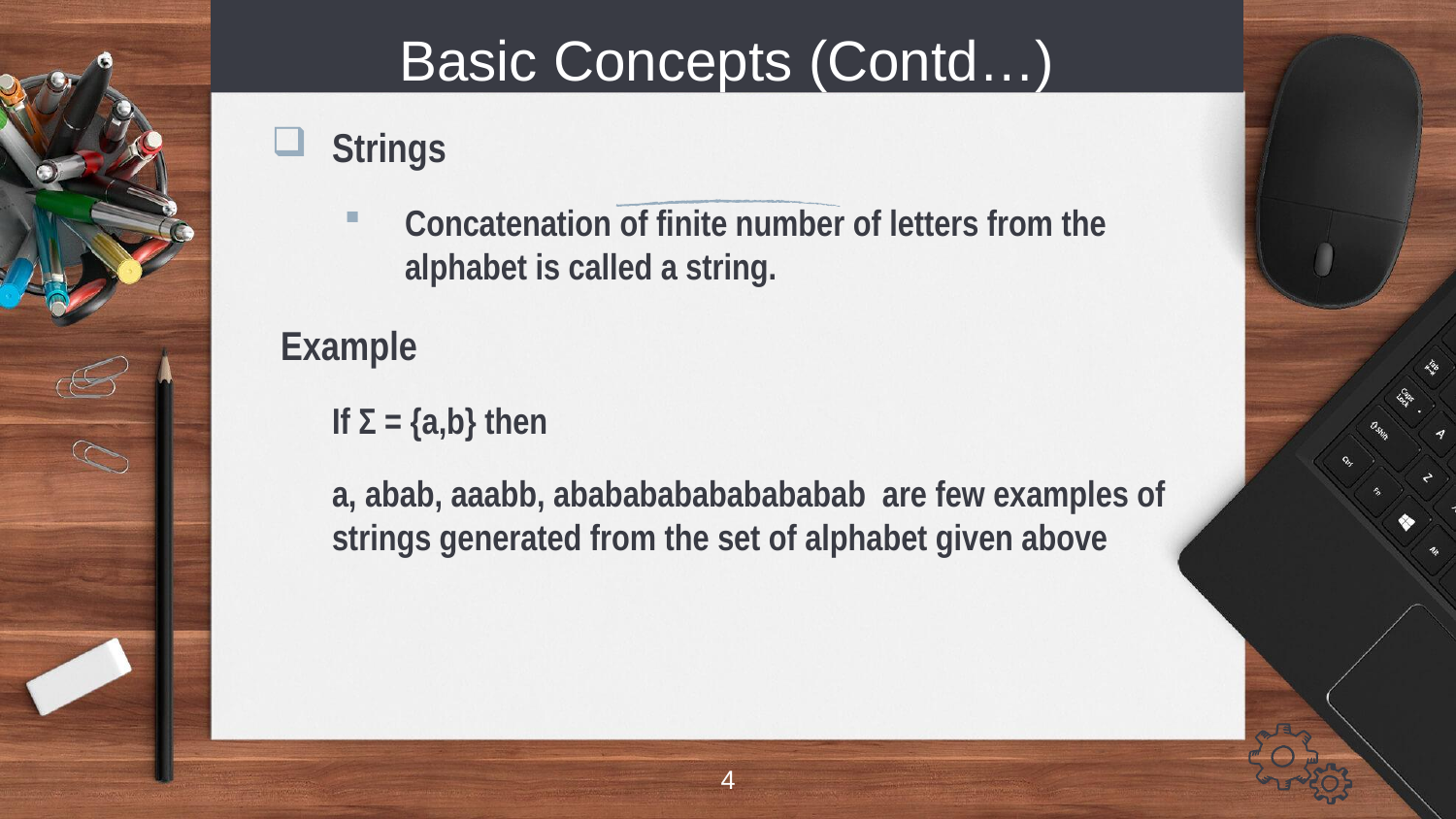

# Basic Concepts (Contd…)
Strings
Concatenation of finite number of letters from the alphabet is called a string.
 Example
	If Σ = {a,b} then
	a, abab, aaabb, ababababababababab  are few examples of strings generated from the set of alphabet given above

4